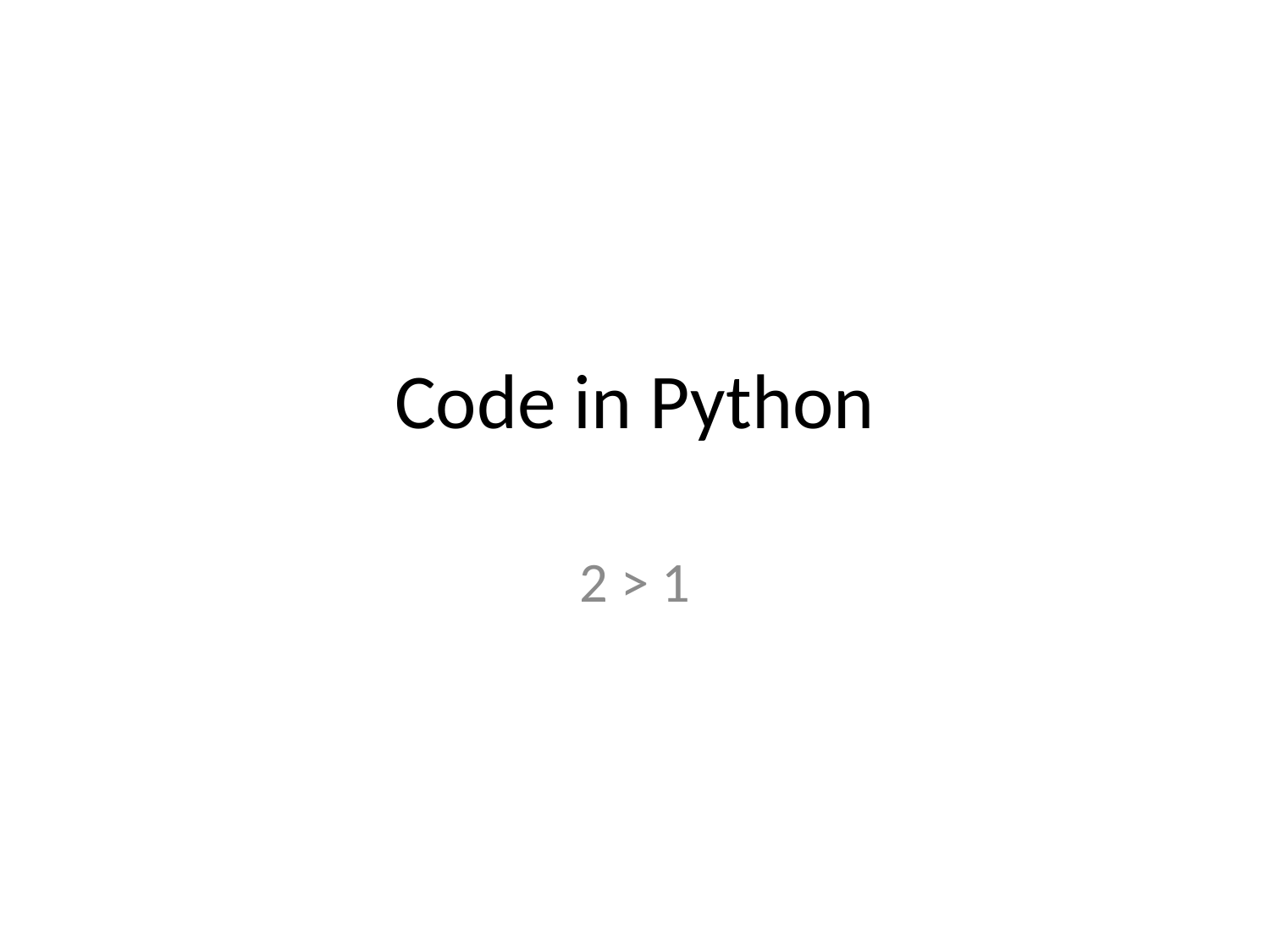

# Code in Python
2 > 1